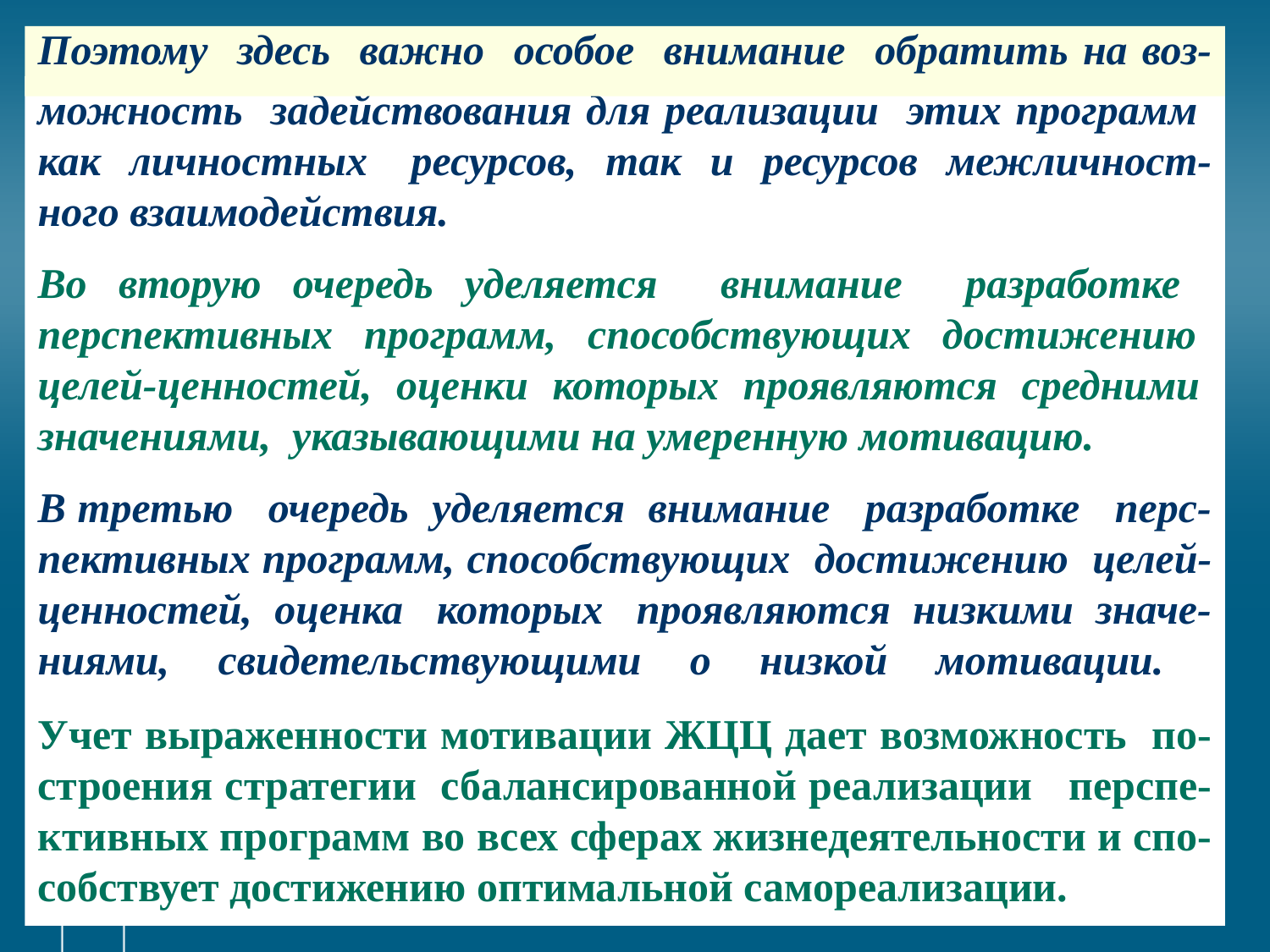

# Поэтому  здесь  важно  особое  внимание  обратить на воз-
можность  задействования для реализации  этих программ  как  личностных   ресурсов,  так  и  ресурсов  межличност-ного взаимодействия.
Во вторую очередь уделяется  внимание  разработке  перспективных  программ,  способствующих  достижению  целей-ценно­стей,  оценки  которых  проявляются  средними  значениями,  указывающими на умеренную мотивацию.
В третью   очередь  уделяется  внимание   разработке   перс-пективных программ, способствующих  достижению  целей-ценно­стей,  оценка   которых   проявляются  низкими  значе-ниями, свидетельствующими о низкой мотивации.
Учет выраженности мотивации ЖЦЦ дает возможность  по-строения стратегии  сбалансированной реализации   перспе-ктивных программ во всех сферах жизнедеятельности и спо-собствует достижению оптимальной самореализации.